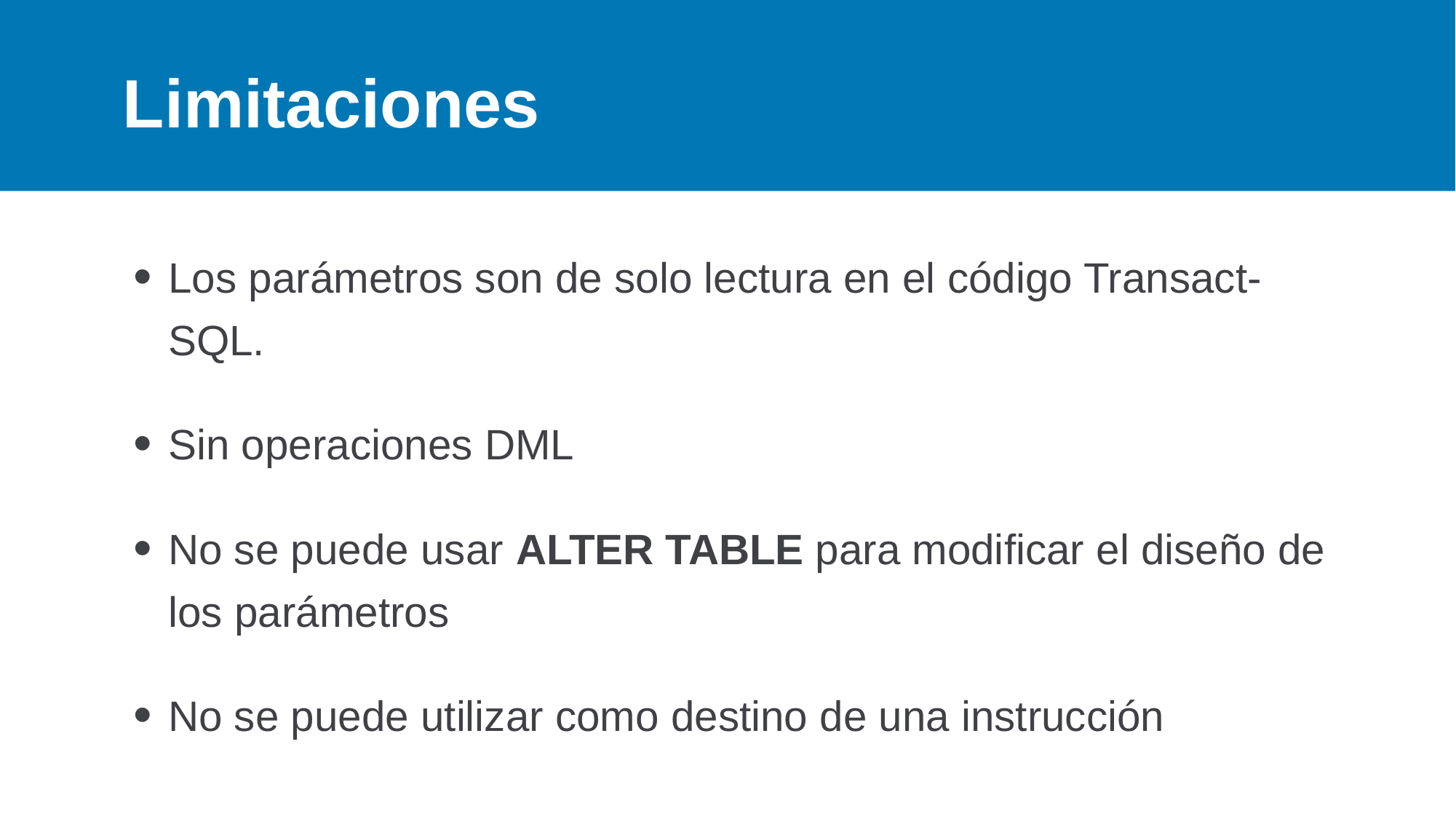

# Limitaciones
Los parámetros son de solo lectura en el código Transact-SQL.
Sin operaciones DML
No se puede usar ALTER TABLE para modificar el diseño de los parámetros
No se puede utilizar como destino de una instrucción
Maximum 5 bullets. If you need more, create a new slide.